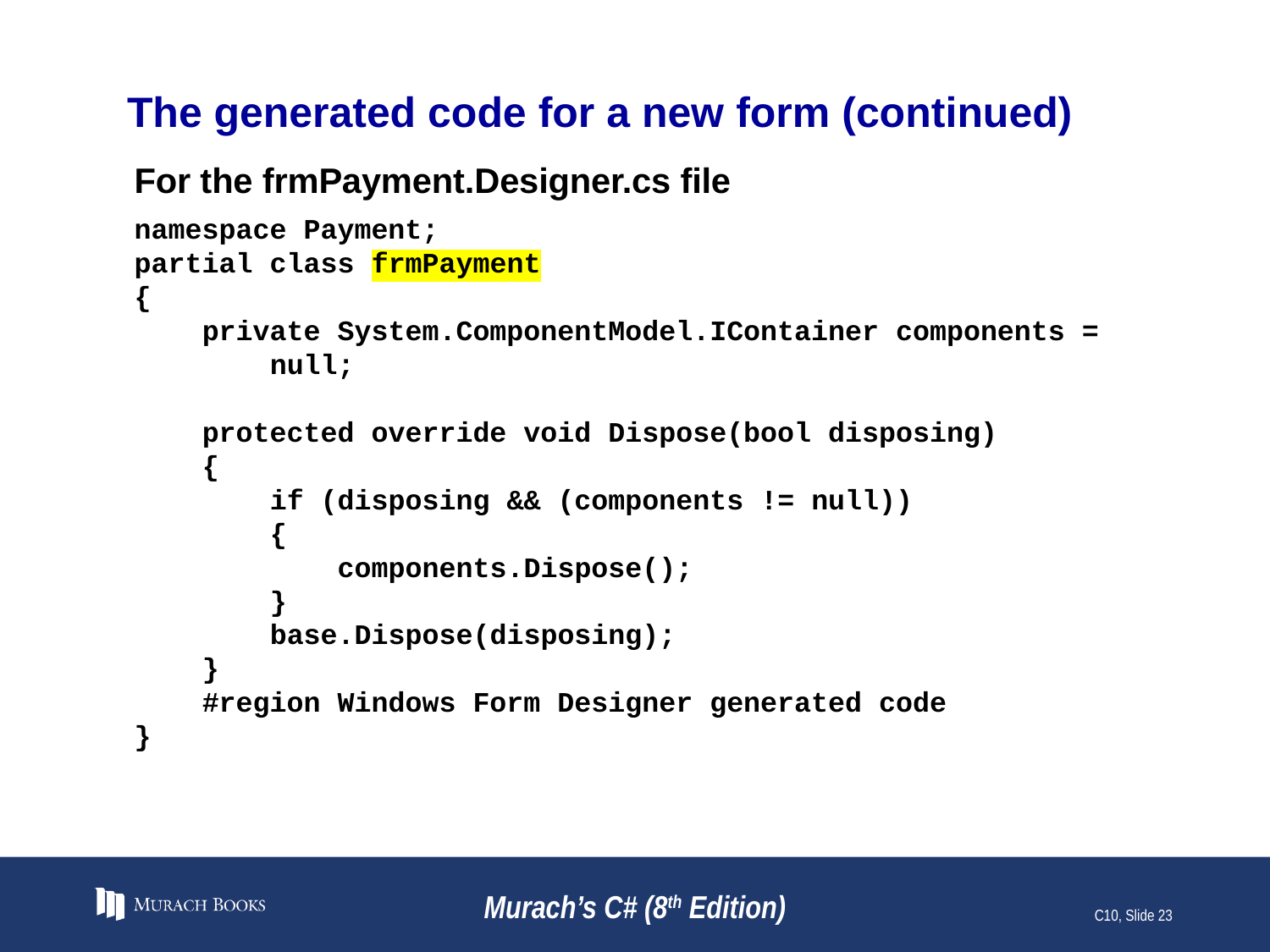

# The generated code for a new form (continued)
For the frmPayment.Designer.cs file
namespace Payment;
partial class frmPayment
{
    private System.ComponentModel.IContainer components =
        null;

    protected override void Dispose(bool disposing)
    {
        if (disposing && (components != null))
        {
            components.Dispose();
        }
        base.Dispose(disposing);
    }
    #region Windows Form Designer generated code
}

Murach’s C# (8th Edition)

C10, Slide 23